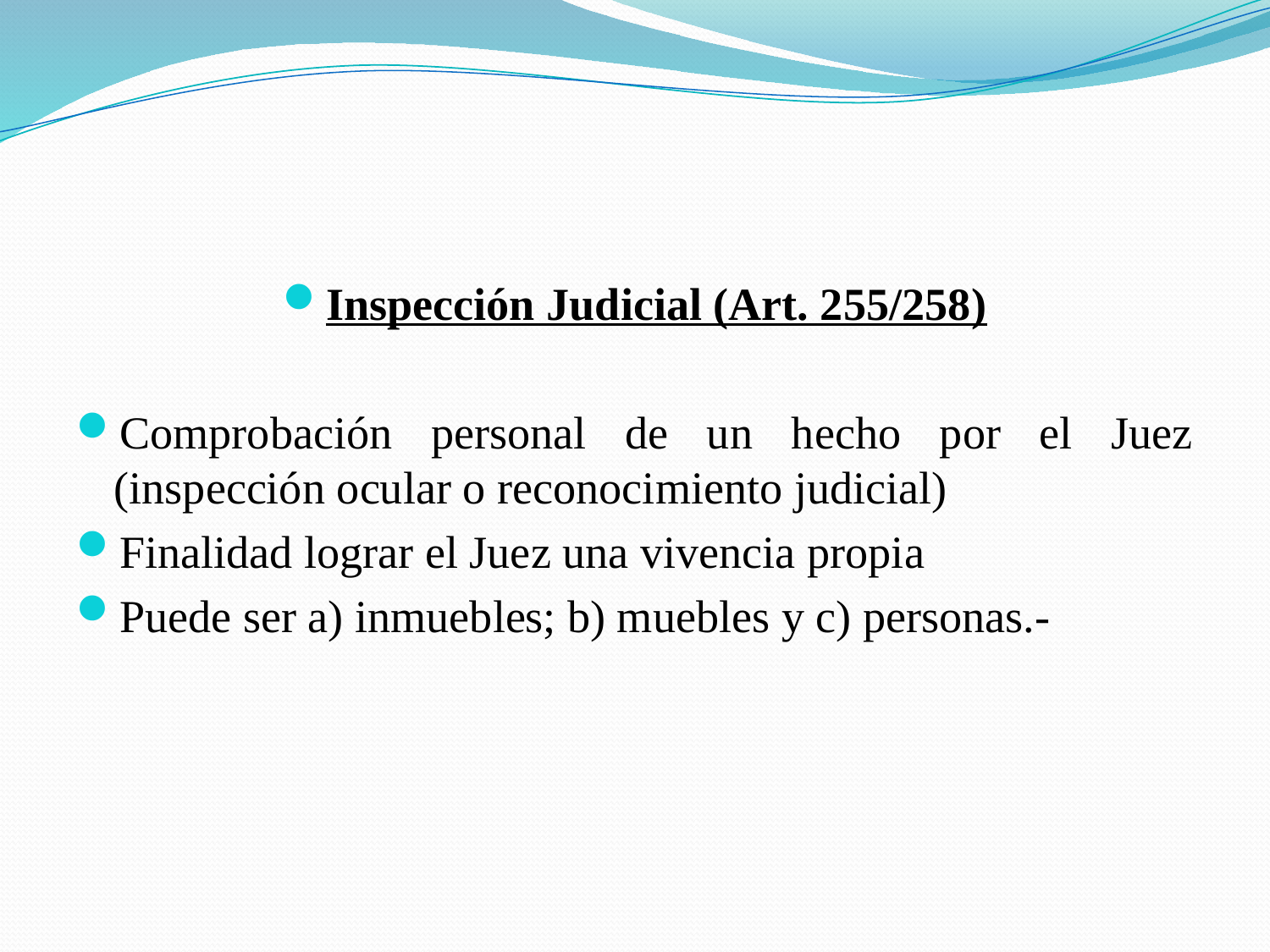

#
Inspección Judicial (Art. 255/258)

Comprobación personal de un hecho por el Juez (inspección ocular o reconocimiento judicial)
Finalidad lograr el Juez una vivencia propia
Puede ser a) inmuebles; b) muebles y c) personas.-